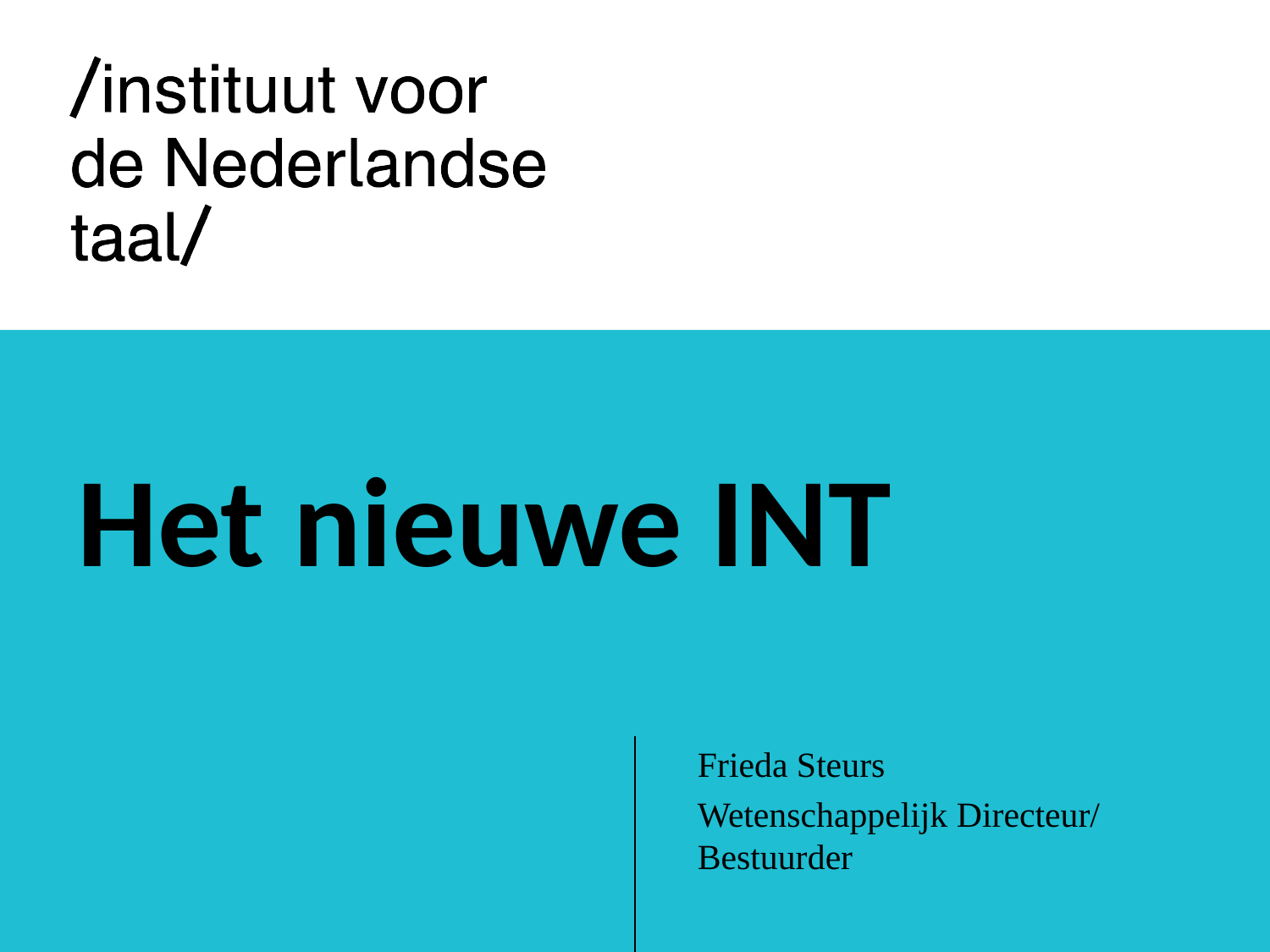

# Het nieuwe INT

Frieda Steurs
Wetenschappelijk Directeur/ Bestuurder